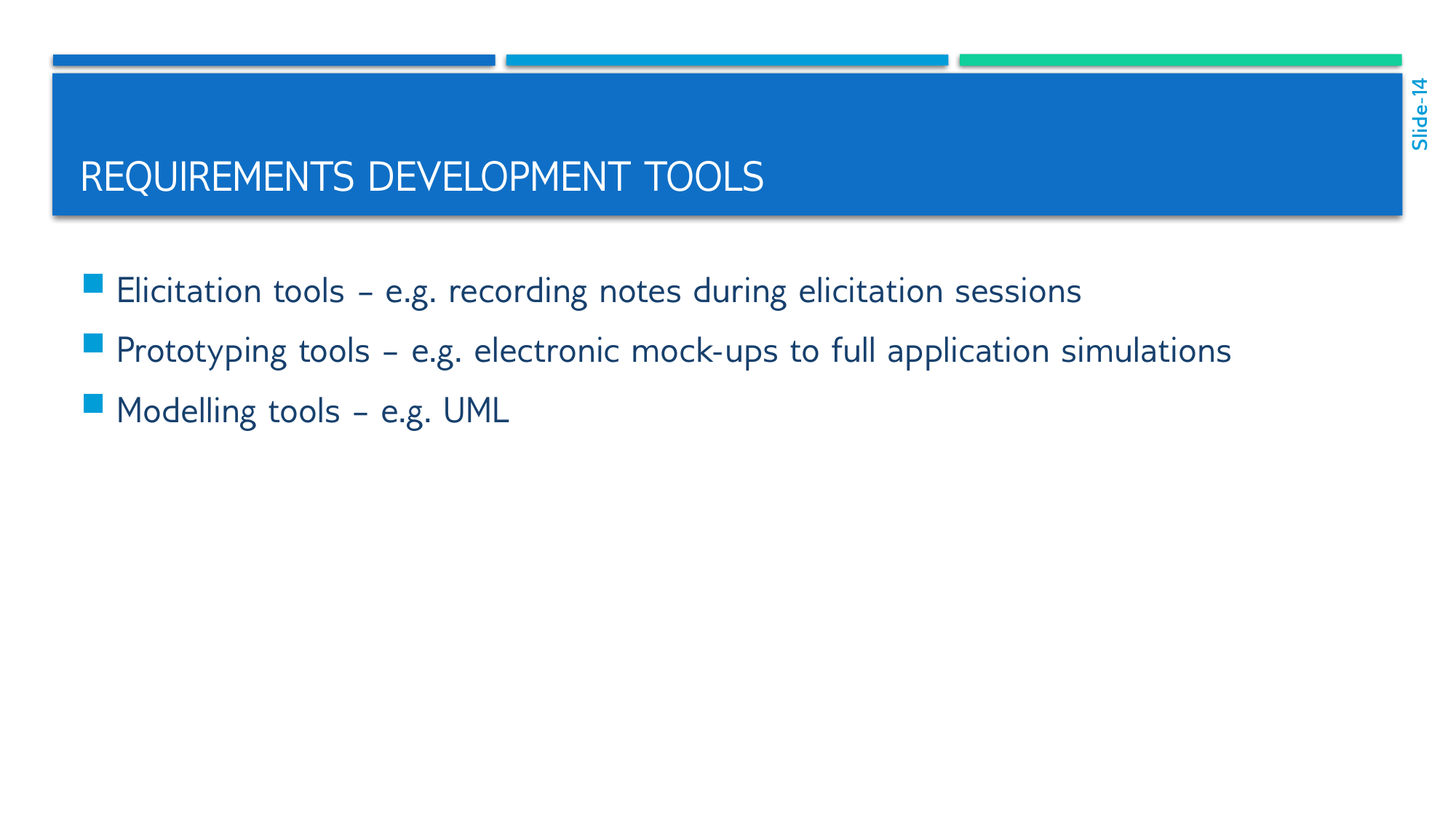

Slide-14
# Requirements development tools
Elicitation tools – e.g. recording notes during elicitation sessions
Prototyping tools – e.g. electronic mock-ups to full application simulations
Modelling tools – e.g. UML